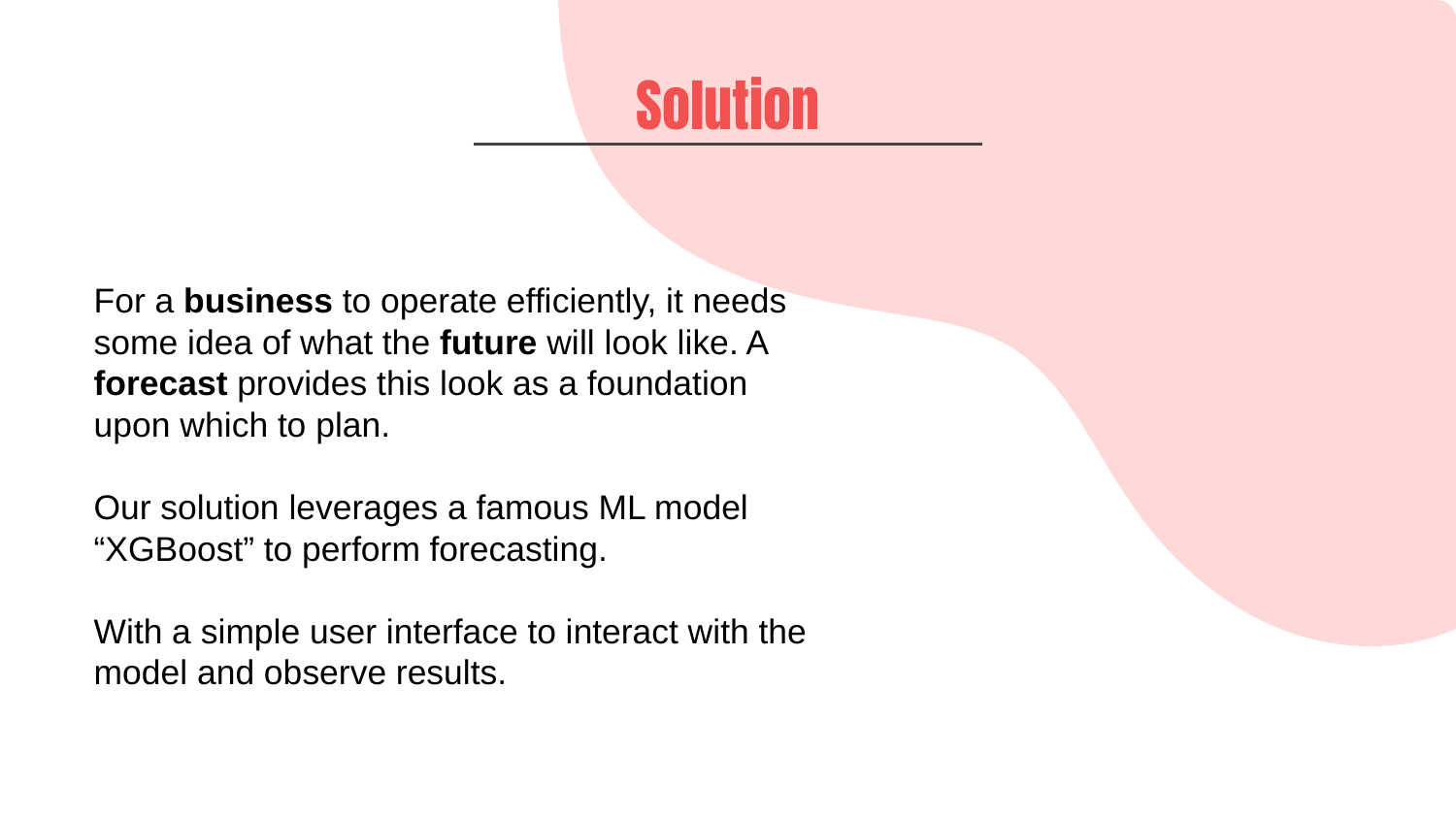

# Solution
For a business to operate efficiently, it needs some idea of what the future will look like. A forecast provides this look as a foundation upon which to plan.

Our solution leverages a famous ML model “XGBoost” to perform forecasting.

With a simple user interface to interact with the model and observe results.